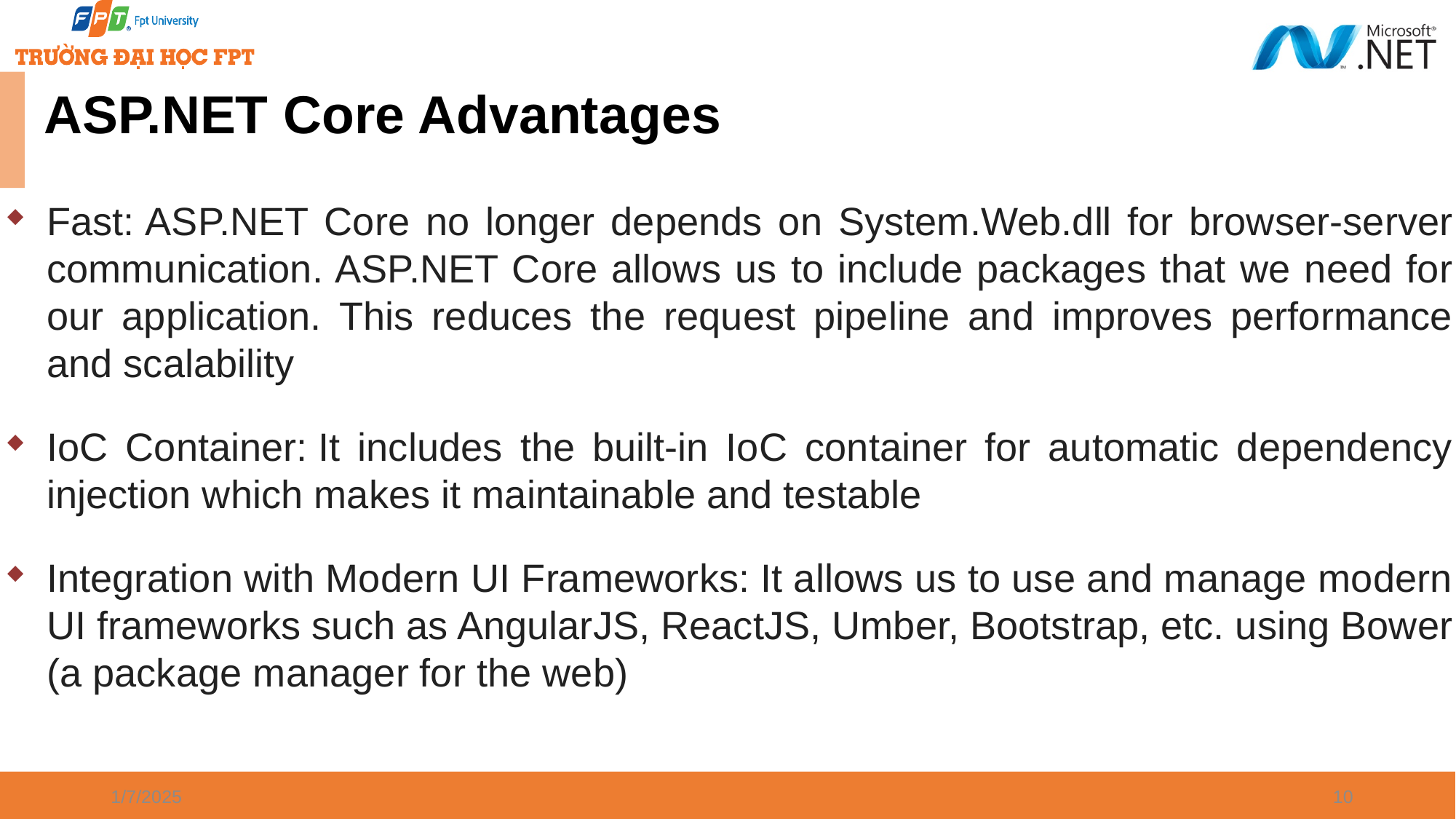

# ASP.NET Core Advantages
Fast: ASP.NET Core no longer depends on System.Web.dll for browser-server communication. ASP.NET Core allows us to include packages that we need for our application. This reduces the request pipeline and improves performance and scalability
IoC Container: It includes the built-in IoC container for automatic dependency injection which makes it maintainable and testable
Integration with Modern UI Frameworks: It allows us to use and manage modern UI frameworks such as AngularJS, ReactJS, Umber, Bootstrap, etc. using Bower (a package manager for the web)
1/7/2025
10